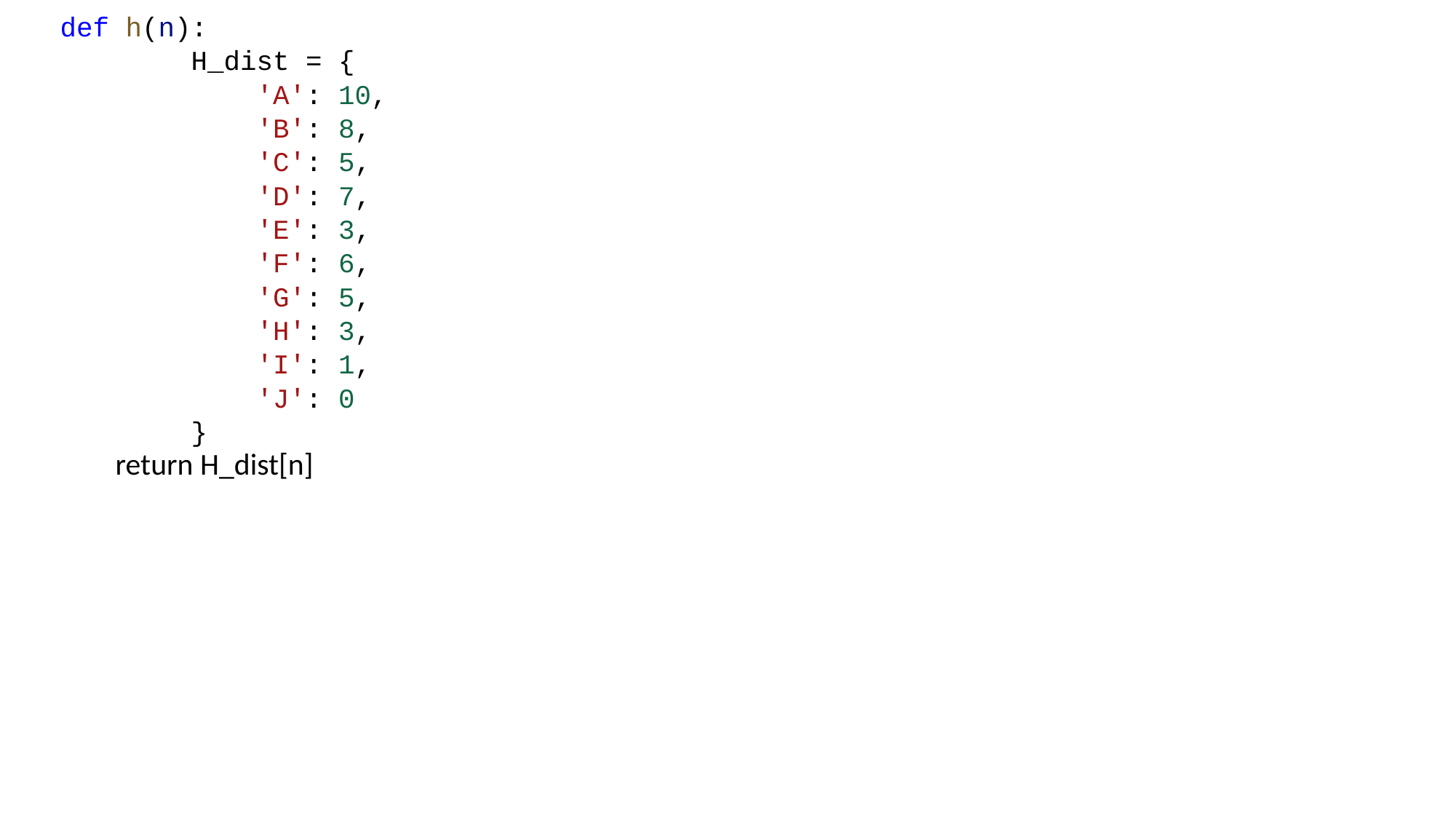

def h(n):
        H_dist = {
            'A': 10,
            'B': 8,
            'C': 5,
            'D': 7,
            'E': 3,
            'F': 6,
            'G': 5,
            'H': 3,
            'I': 1,
            'J': 0
        }
        return H_dist[n]